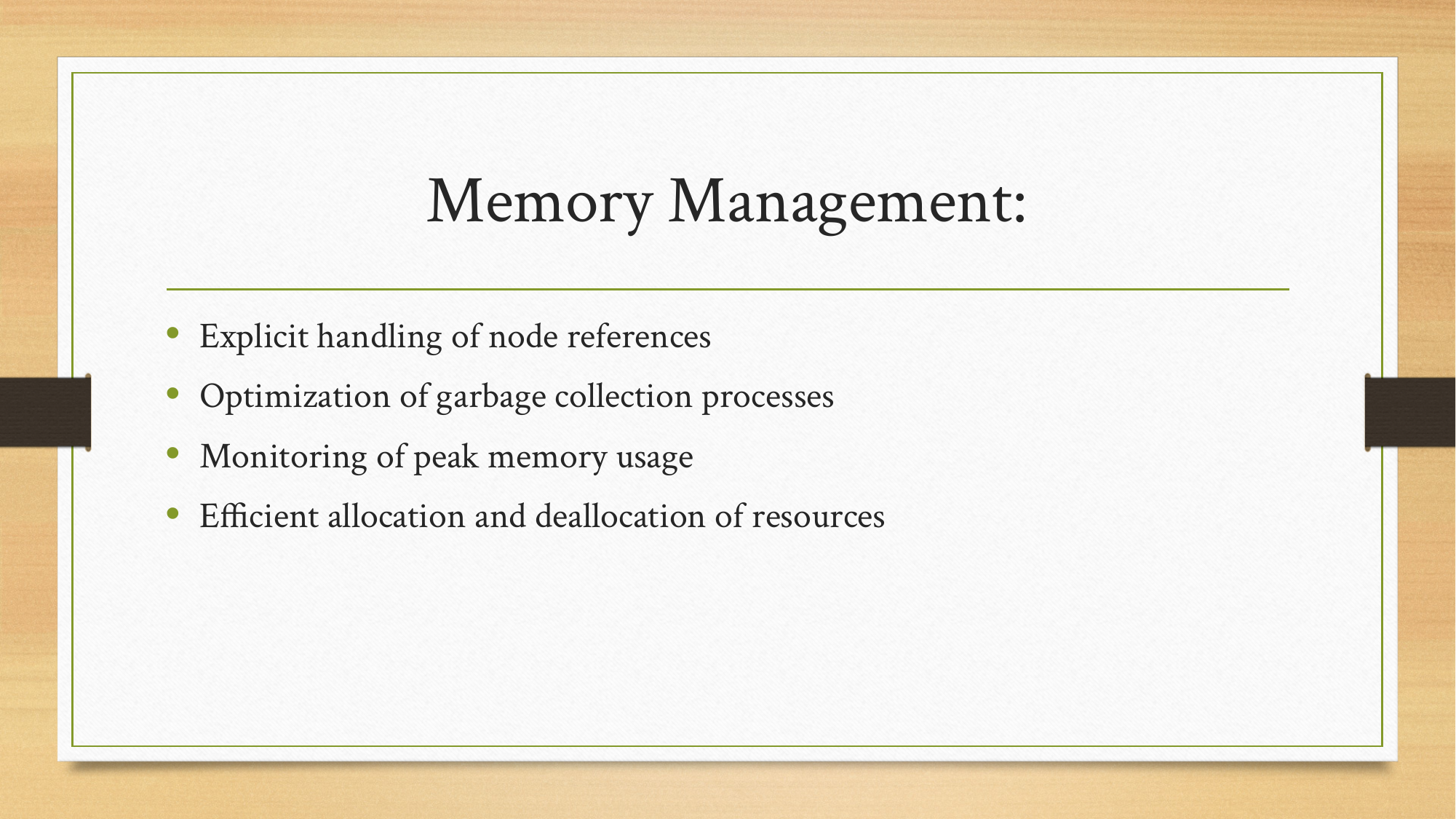

# Memory Management:
Explicit handling of node references
Optimization of garbage collection processes
Monitoring of peak memory usage
Efficient allocation and deallocation of resources